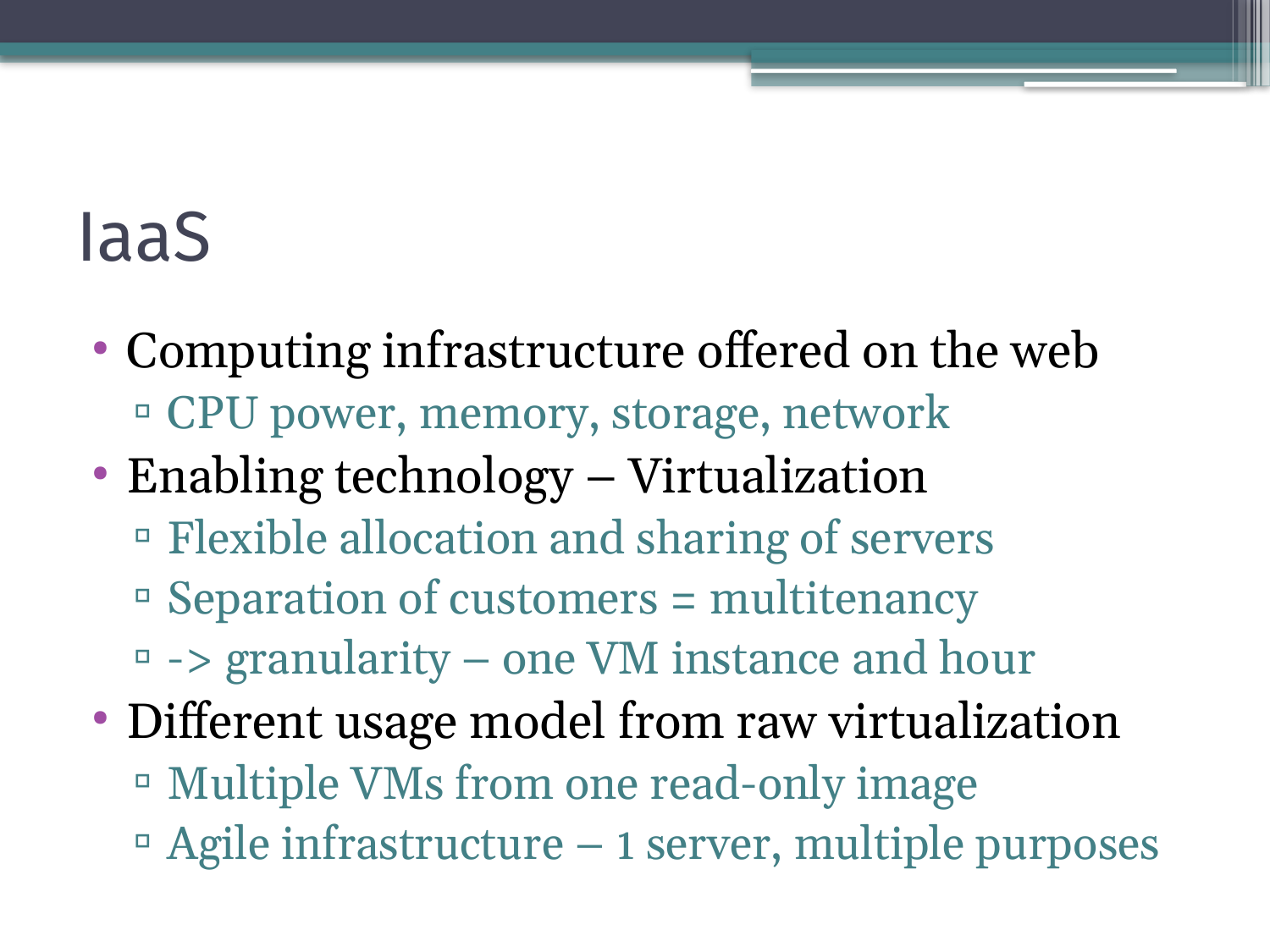

# IaaS
Computing infrastructure offered on the web
CPU power, memory, storage, network
Enabling technology – Virtualization
Flexible allocation and sharing of servers
Separation of customers = multitenancy
-> granularity – one VM instance and hour
Different usage model from raw virtualization
Multiple VMs from one read-only image
Agile infrastructure – 1 server, multiple purposes